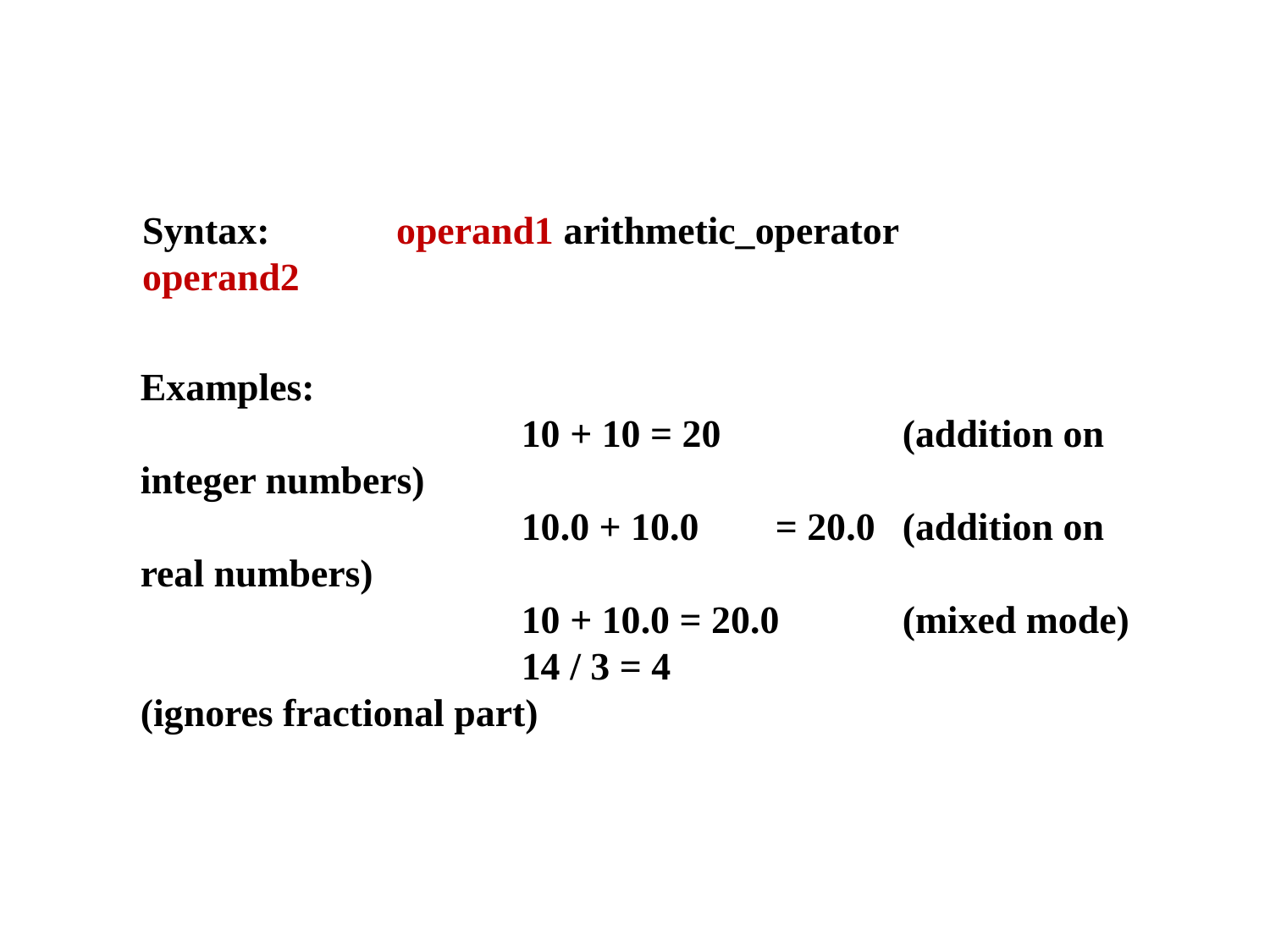

Syntax:	operand1 arithmetic_operator operand2
Examples:
			10 + 10 = 20		(addition on integer numbers)
			10.0 + 10.0	= 20.0	(addition on real numbers)
			10 + 10.0 = 20.0	(mixed mode)
			14 / 3 = 4			(ignores fractional part)